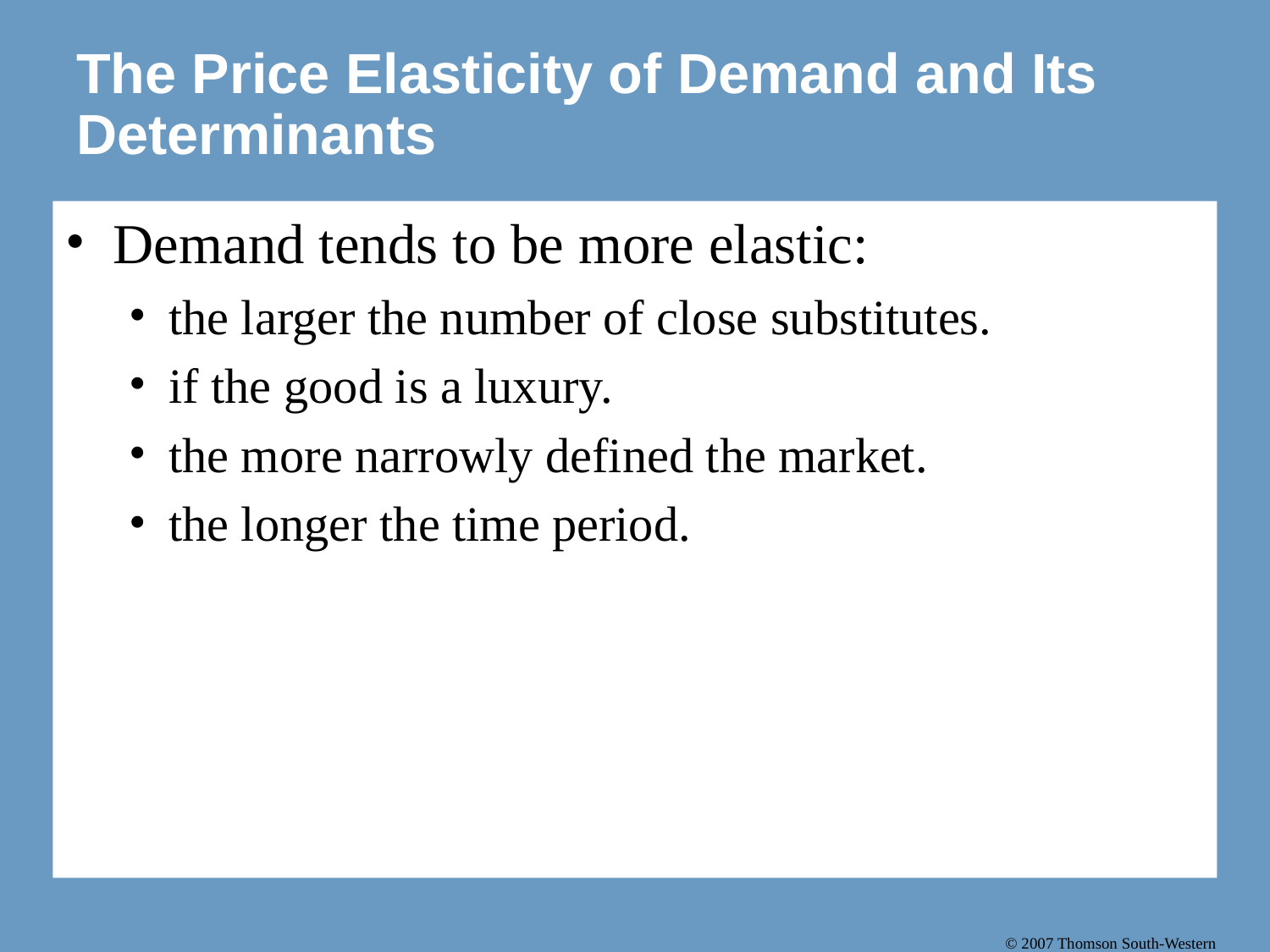

# The Price Elasticity of Demand and Its Determinants
Demand tends to be more elastic:
the larger the number of close substitutes.
if the good is a luxury.
the more narrowly defined the market.
the longer the time period.